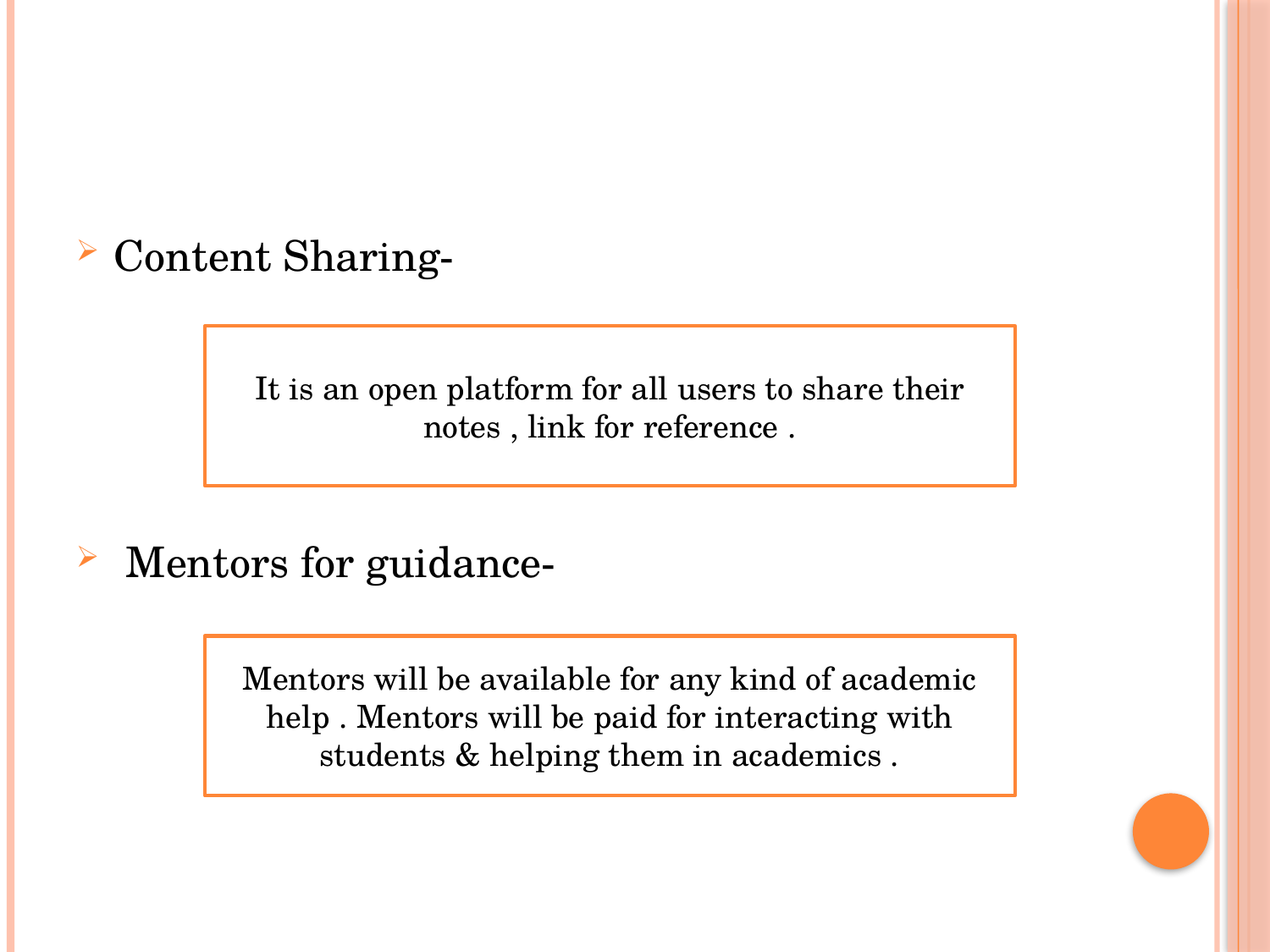

#
Content Sharing-

 Mentors for guidance-

It is an open platform for all users to share their notes , link for reference .
Mentors will be available for any kind of academic help . Mentors will be paid for interacting with students & helping them in academics .